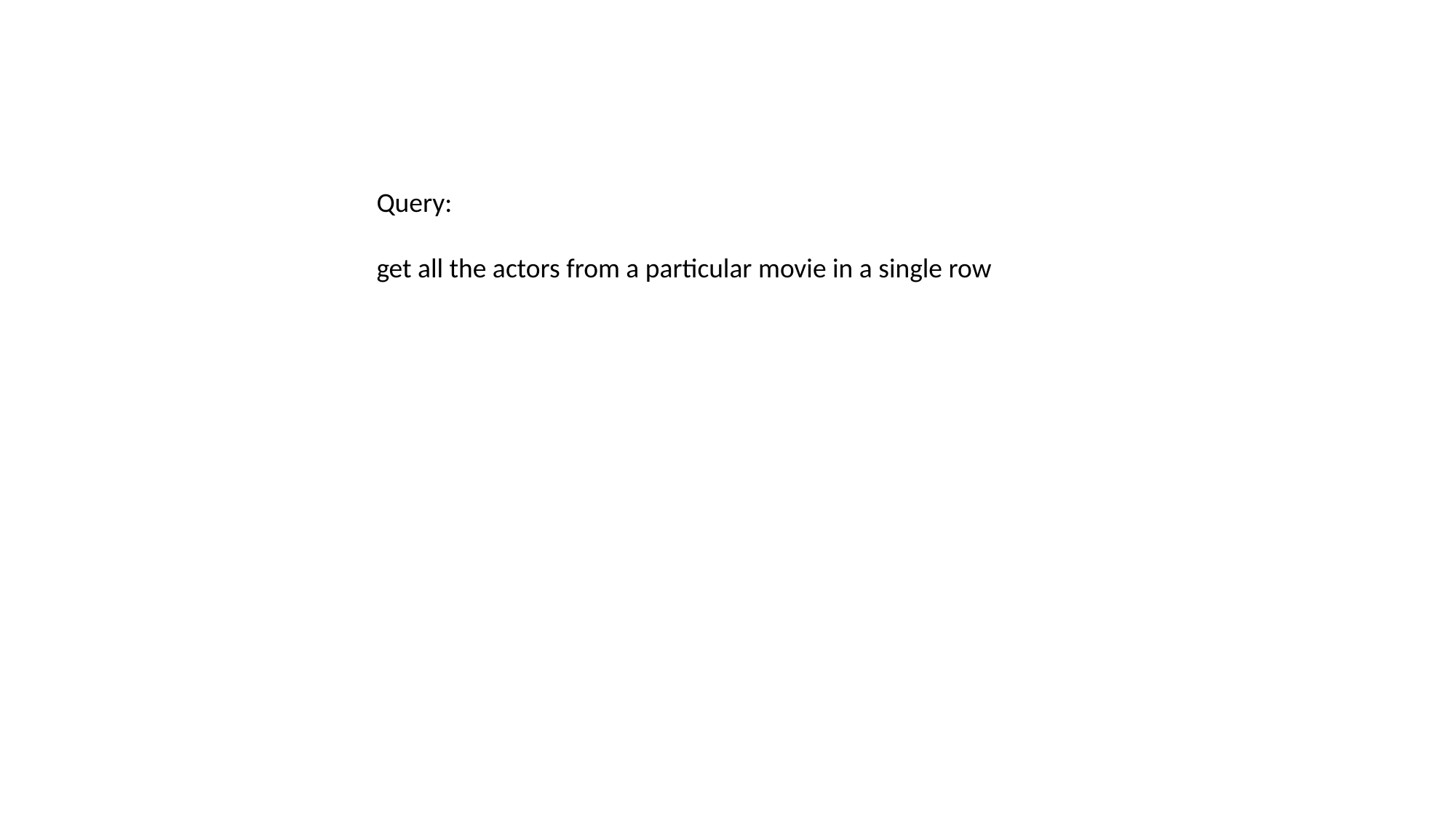

Query:

get all the actors from a particular movie in a single row